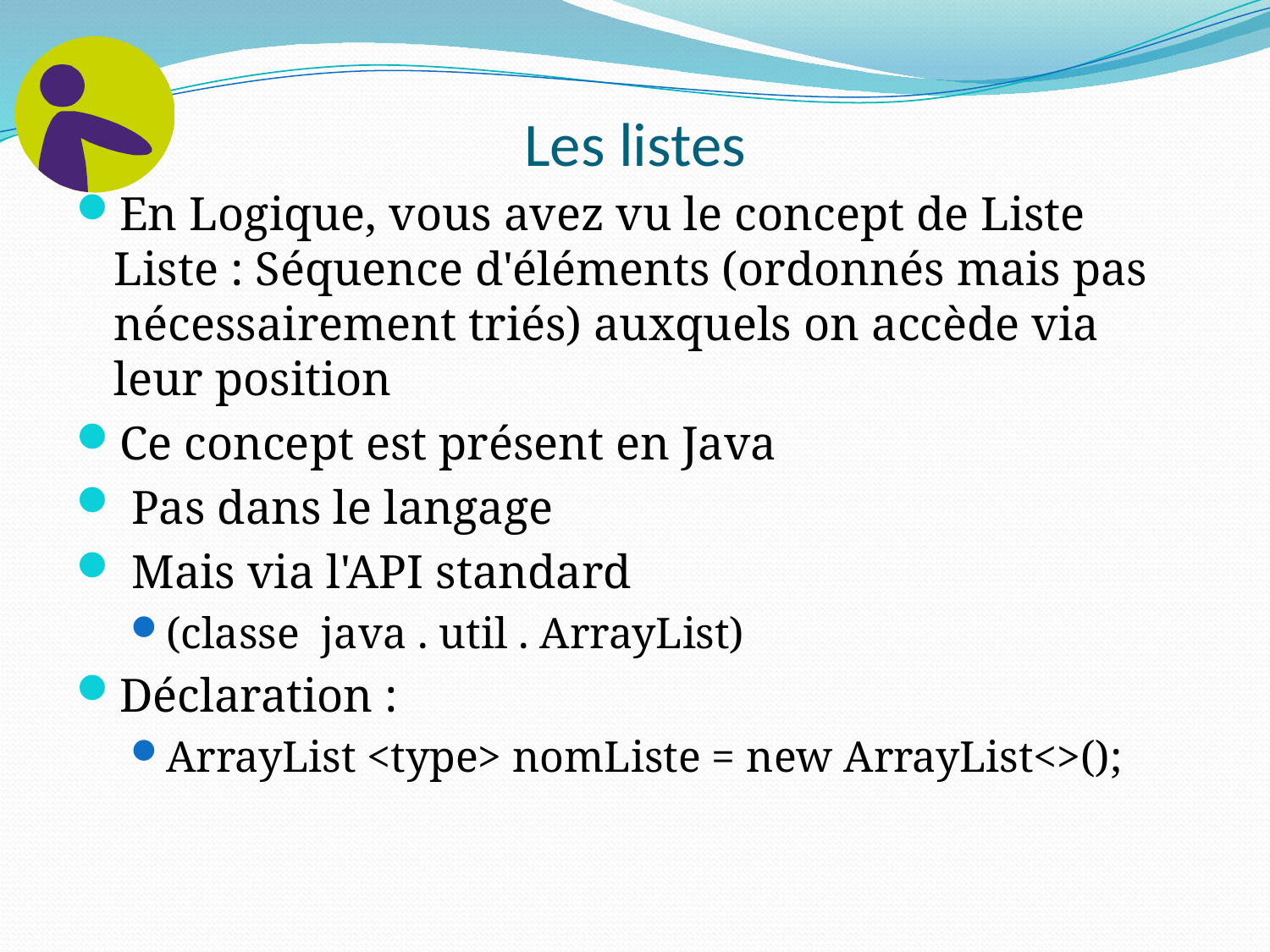

# Les listes
En Logique, vous avez vu le concept de Liste Liste : Séquence d'éléments (ordonnés mais pas nécessairement triés) auxquels on accède via leur position
Ce concept est présent en Java
 Pas dans le langage
 Mais via l'API standard
(classe  java . util . ArrayList)
Déclaration :
ArrayList <type> nomListe = new ArrayList<>();